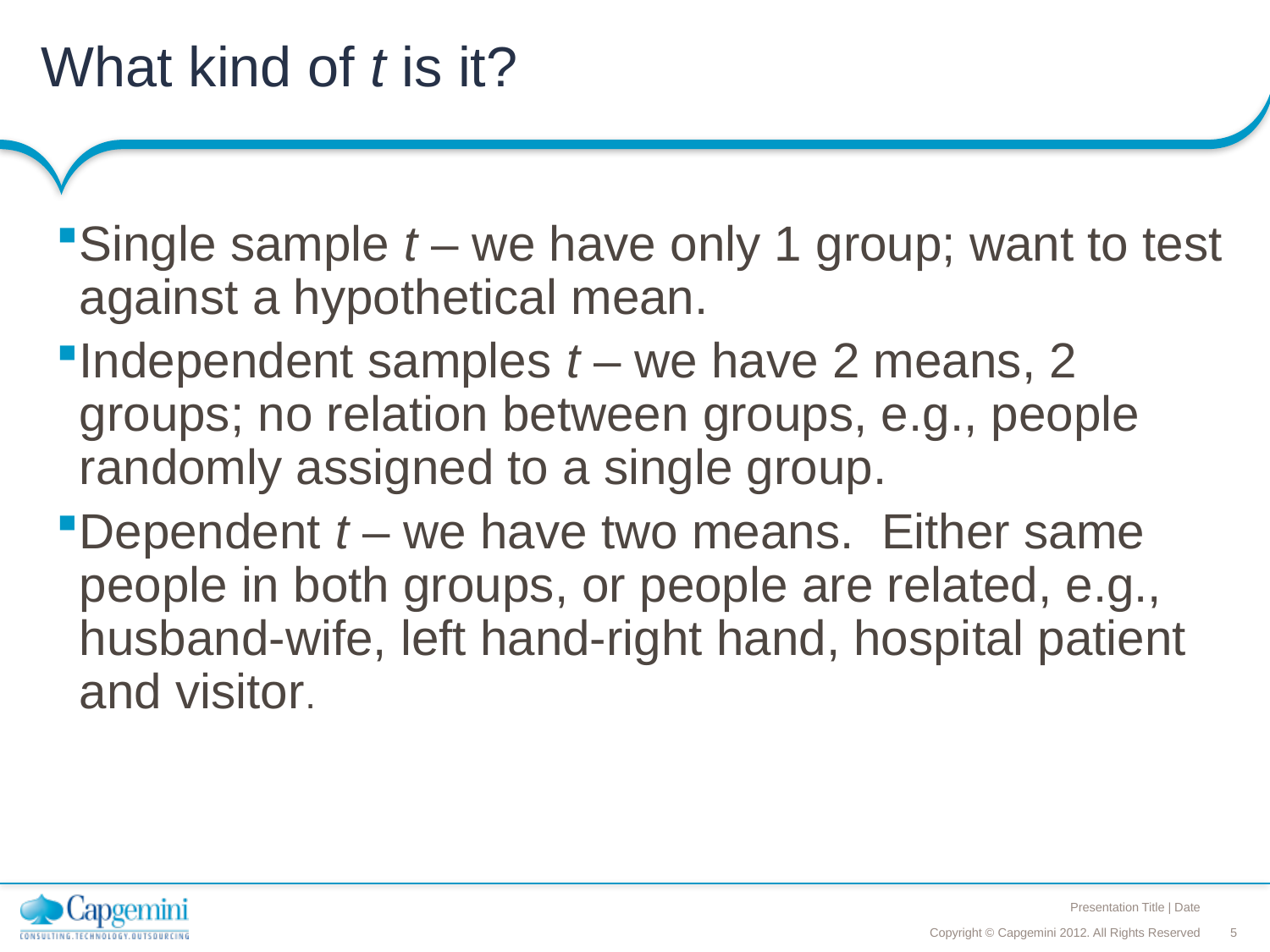

# What kind of t is it?
Single sample t – we have only 1 group; want to test against a hypothetical mean.
Independent samples t – we have 2 means, 2 groups; no relation between groups, e.g., people randomly assigned to a single group.
Dependent t – we have two means.  Either same people in both groups, or people are related, e.g., husband-wife, left hand-right hand, hospital patient and visitor.